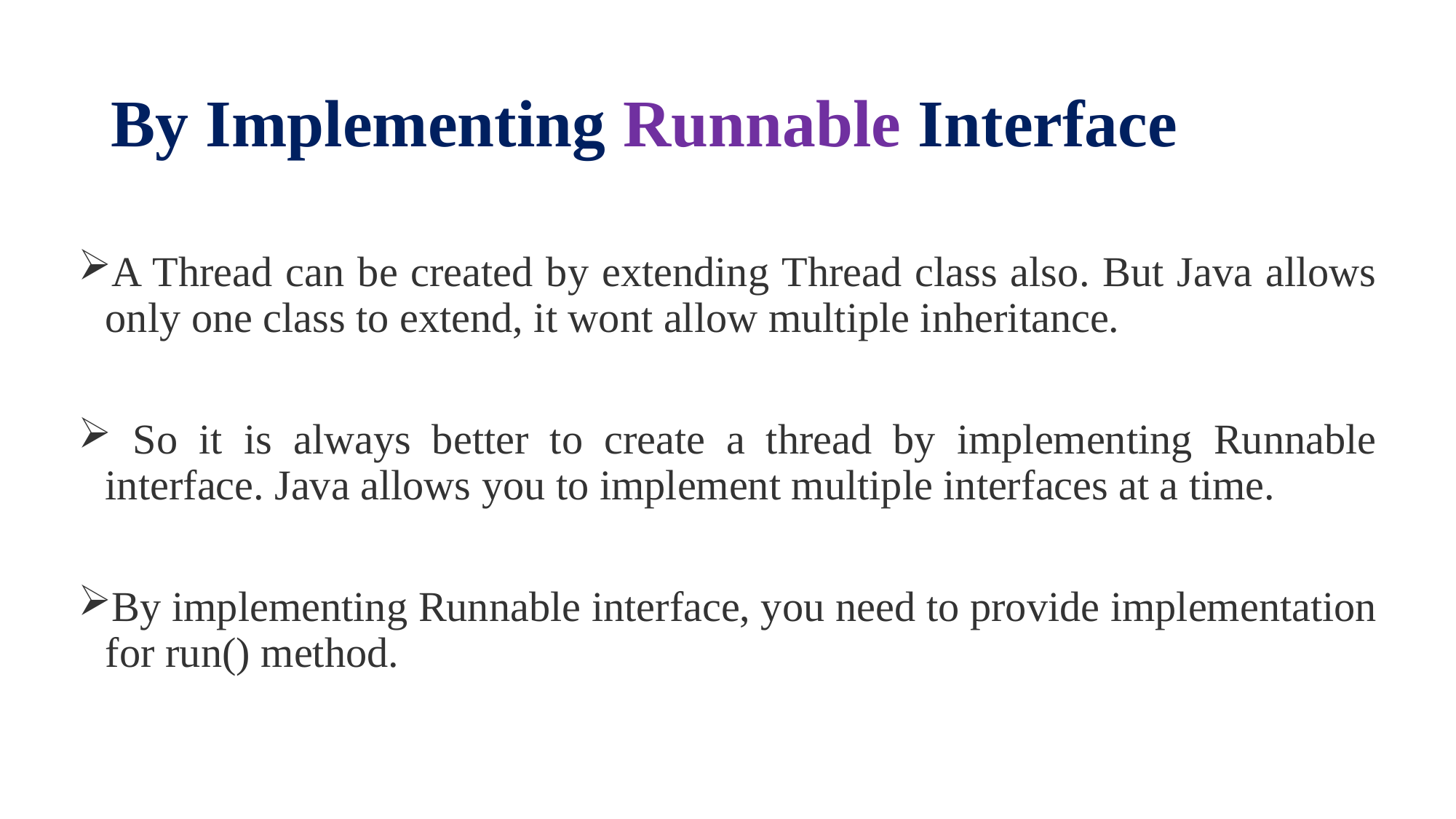

# By Implementing Runnable Interface
A Thread can be created by extending Thread class also. But Java allows only one class to extend, it wont allow multiple inheritance.

 So it is always better to create a thread by implementing Runnable interface. Java allows you to implement multiple interfaces at a time.

By implementing Runnable interface, you need to provide implementation for run() method.